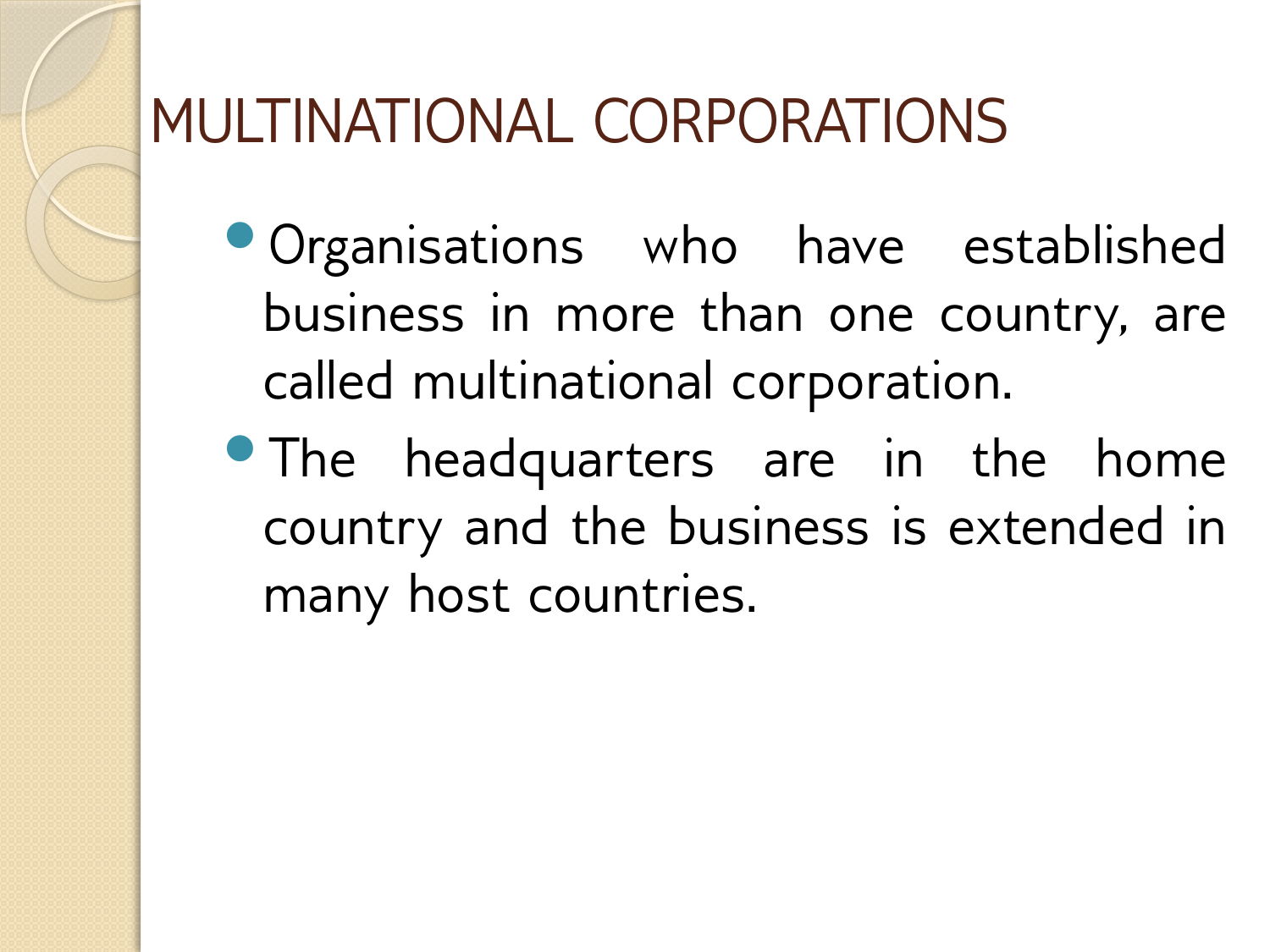

# MULTINATIONAL CORPORATIONS
Organisations who have established business in more than one country, are called multinational corporation.
The headquarters are in the home country and the business is extended in many host countries.